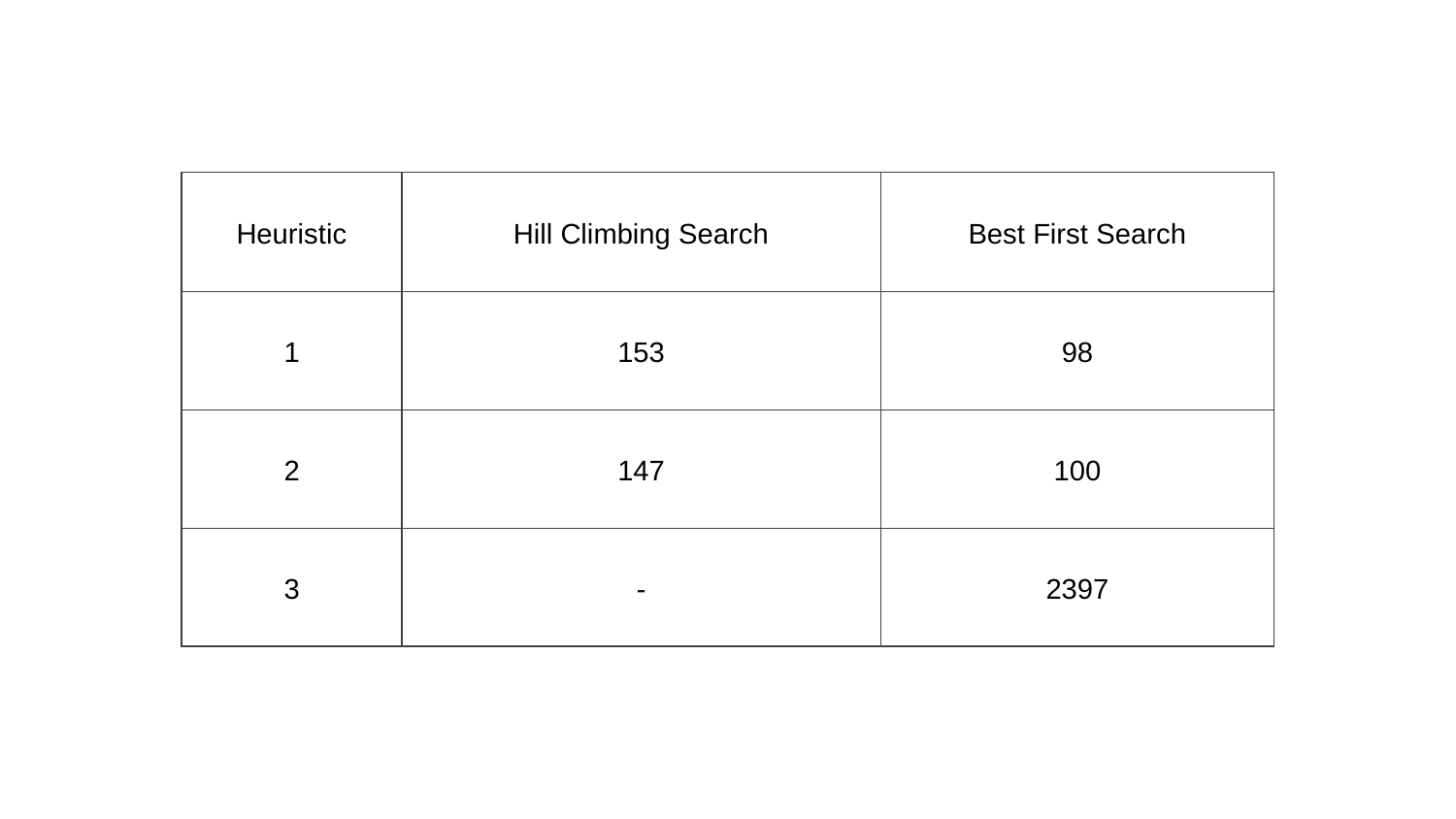

| Heuristic | Hill Climbing Search | Best First Search |
| --- | --- | --- |
| 1 | 153 | 98 |
| 2 | 147 | 100 |
| 3 | - | 2397 |